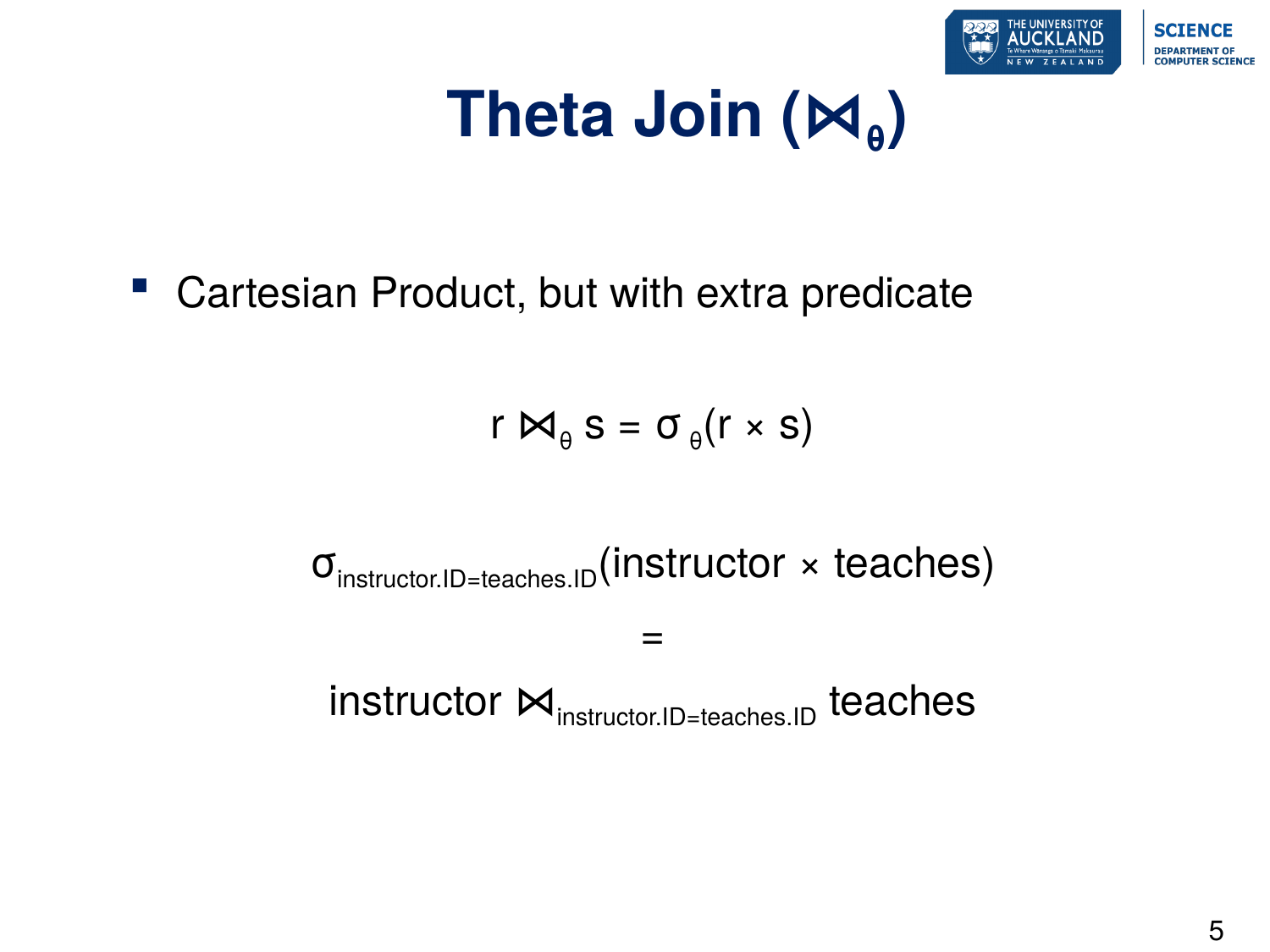

# Theta Join (⋈θ)
Cartesian Product, but with extra predicate

r ⋈θ s = σ θ(r × s)

σinstructor.ID=teaches.ID(instructor × teaches)
=
instructor ⋈instructor.ID=teaches.ID teaches
5